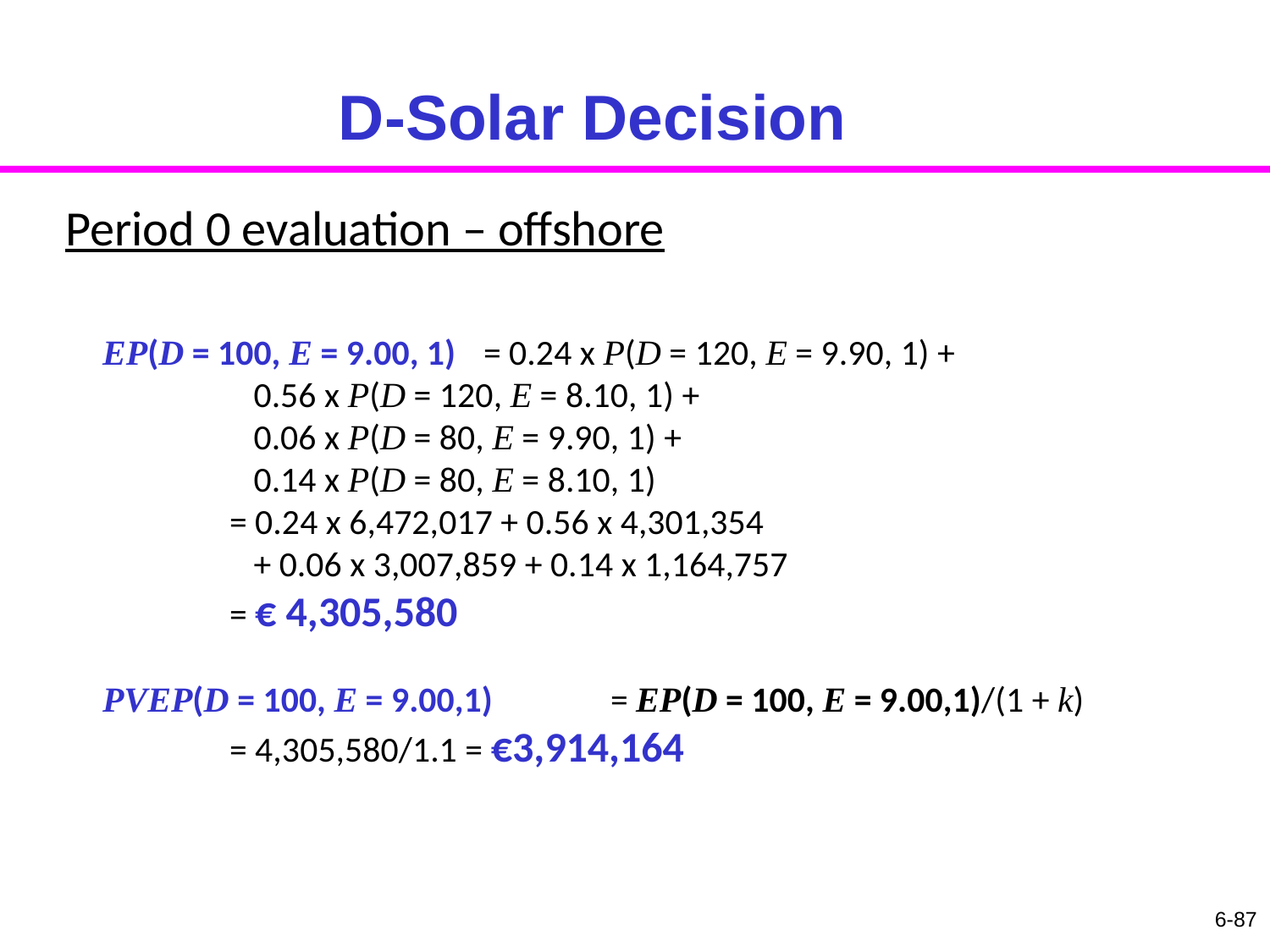

# D-Solar Decision
Period 0 evaluation – offshore

EP(D = 100, E = 9.00, 1)	= 0.24 x P(D = 120, E = 9.90, 1) +
	   0.56 x P(D = 120, E = 8.10, 1) +
	   0.06 x P(D = 80, E = 9.90, 1) +
	   0.14 x P(D = 80, E = 8.10, 1)
	= 0.24 x 6,472,017 + 0.56 x 4,301,354
	   + 0.06 x 3,007,859 + 0.14 x 1,164,757
	= € 4,305,580

PVEP(D = 100, E = 9.00,1)	= EP(D = 100, E = 9.00,1)/(1 + k)
	= 4,305,580/1.1 = €3,914,164
6-87